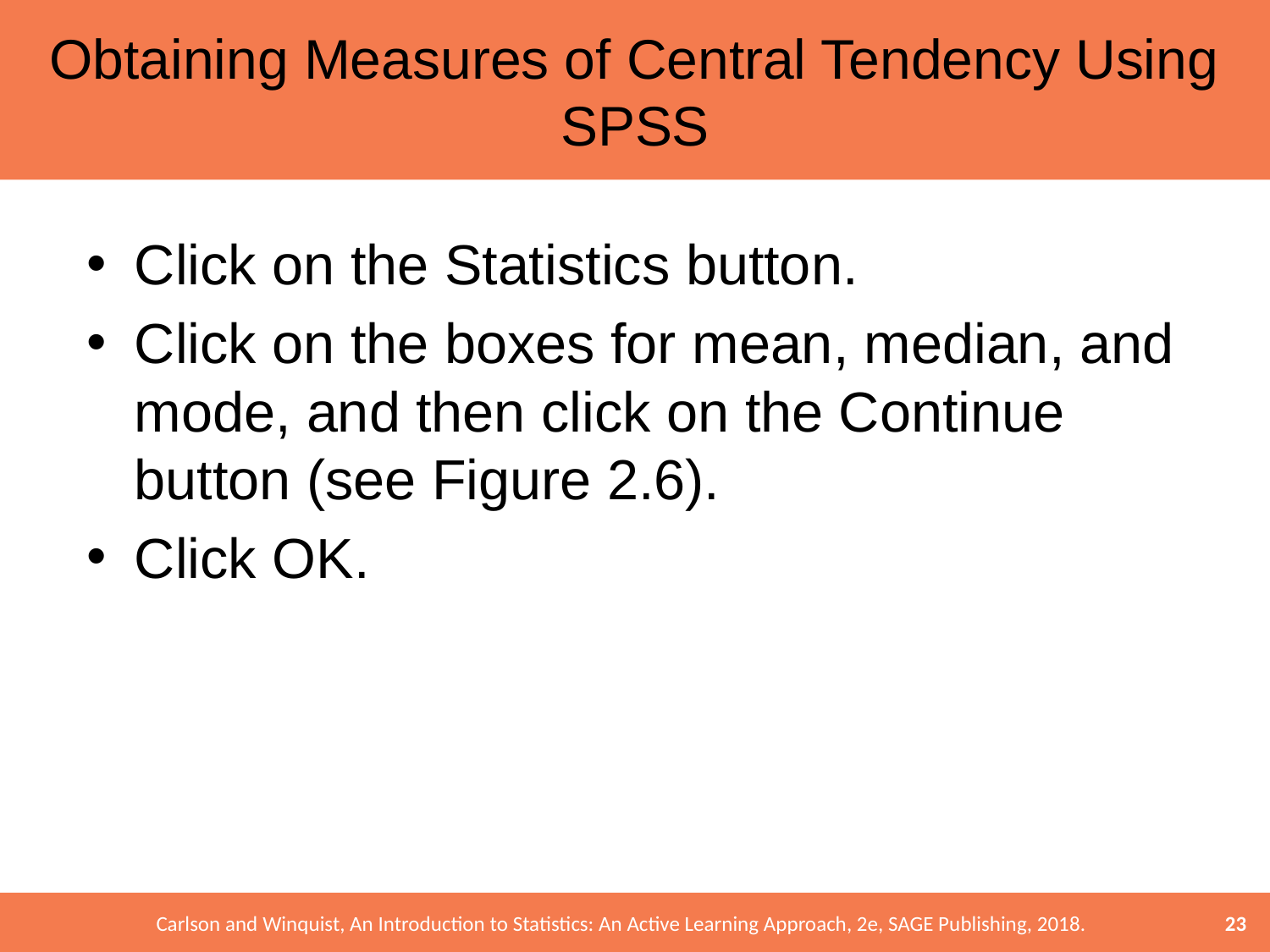

# Obtaining Measures of Central Tendency Using SPSS
Click on the Statistics button.
Click on the boxes for mean, median, and mode, and then click on the Continue button (see Figure 2.6).
Click OK.
23
Carlson and Winquist, An Introduction to Statistics: An Active Learning Approach, 2e, SAGE Publishing, 2018.